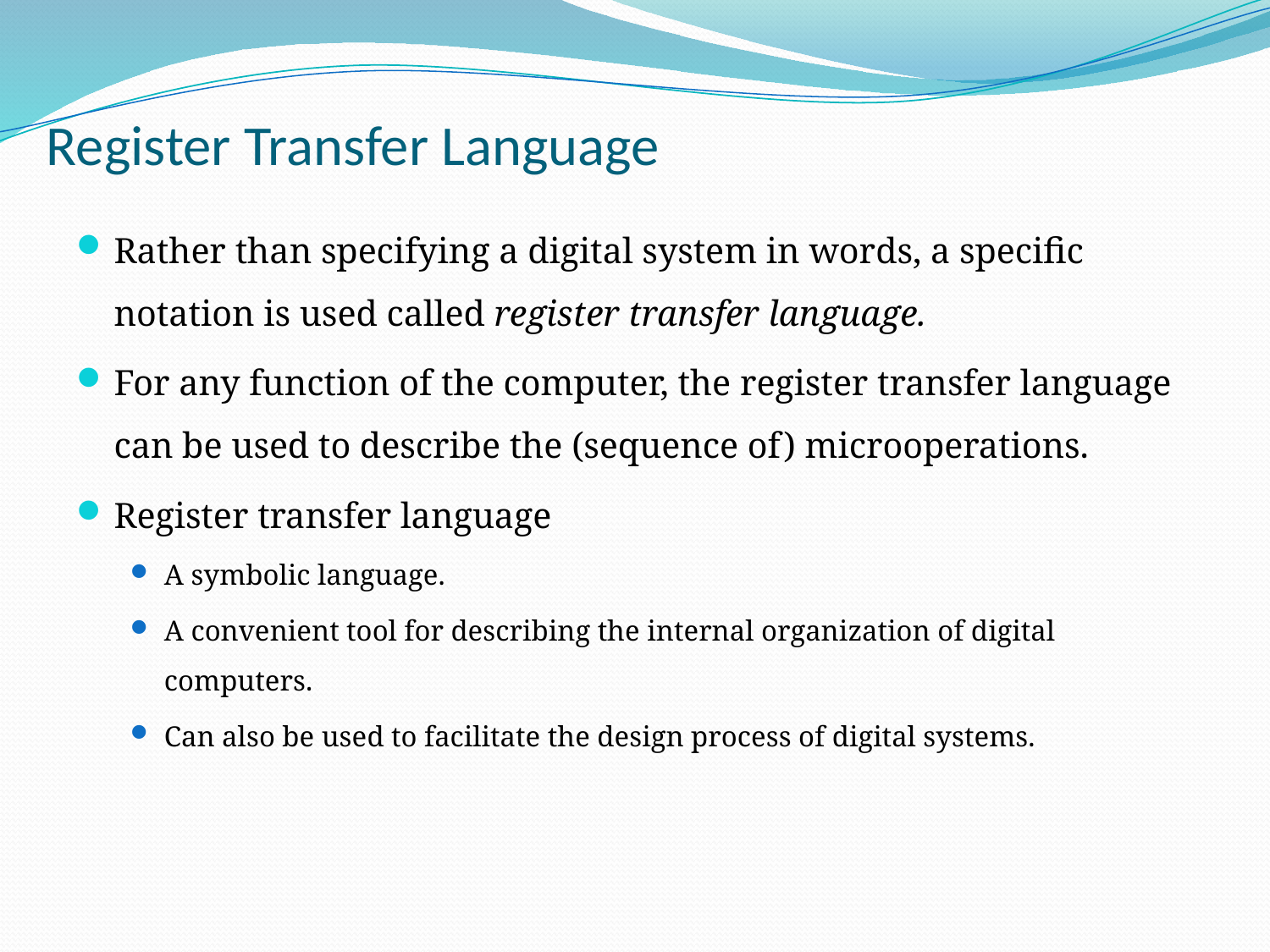

# Register Transfer Language
Rather than specifying a digital system in words, a specific notation is used called register transfer language.
For any function of the computer, the register transfer language can be used to describe the (sequence of) microoperations.
Register transfer language
A symbolic language.
A convenient tool for describing the internal organization of digital computers.
Can also be used to facilitate the design process of digital systems.